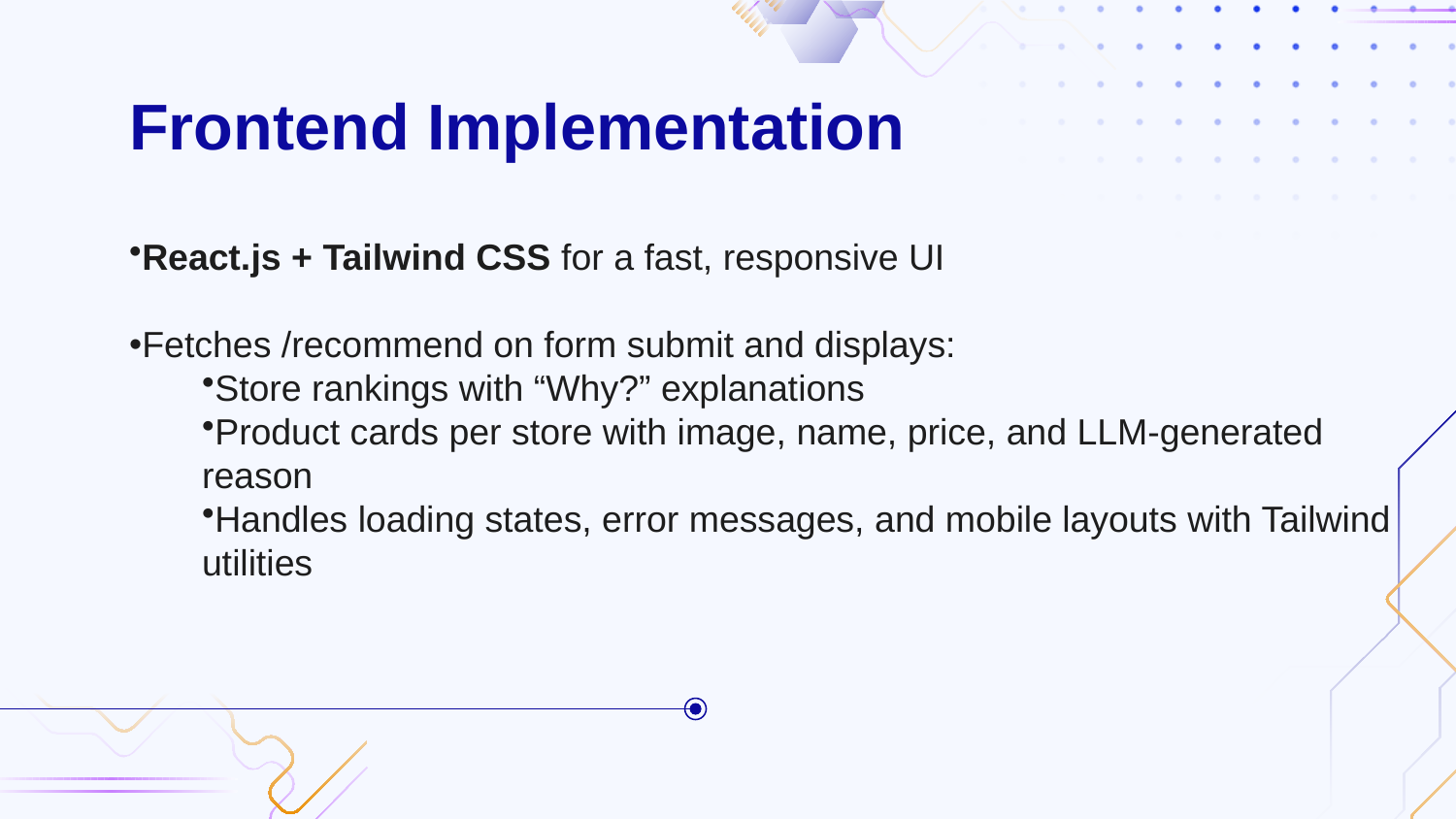

# Frontend Implementation
React.js + Tailwind CSS for a fast, responsive UI

Fetches /recommend on form submit and displays:
Store rankings with “Why?” explanations
Product cards per store with image, name, price, and LLM-generated reason
Handles loading states, error messages, and mobile layouts with Tailwind utilities